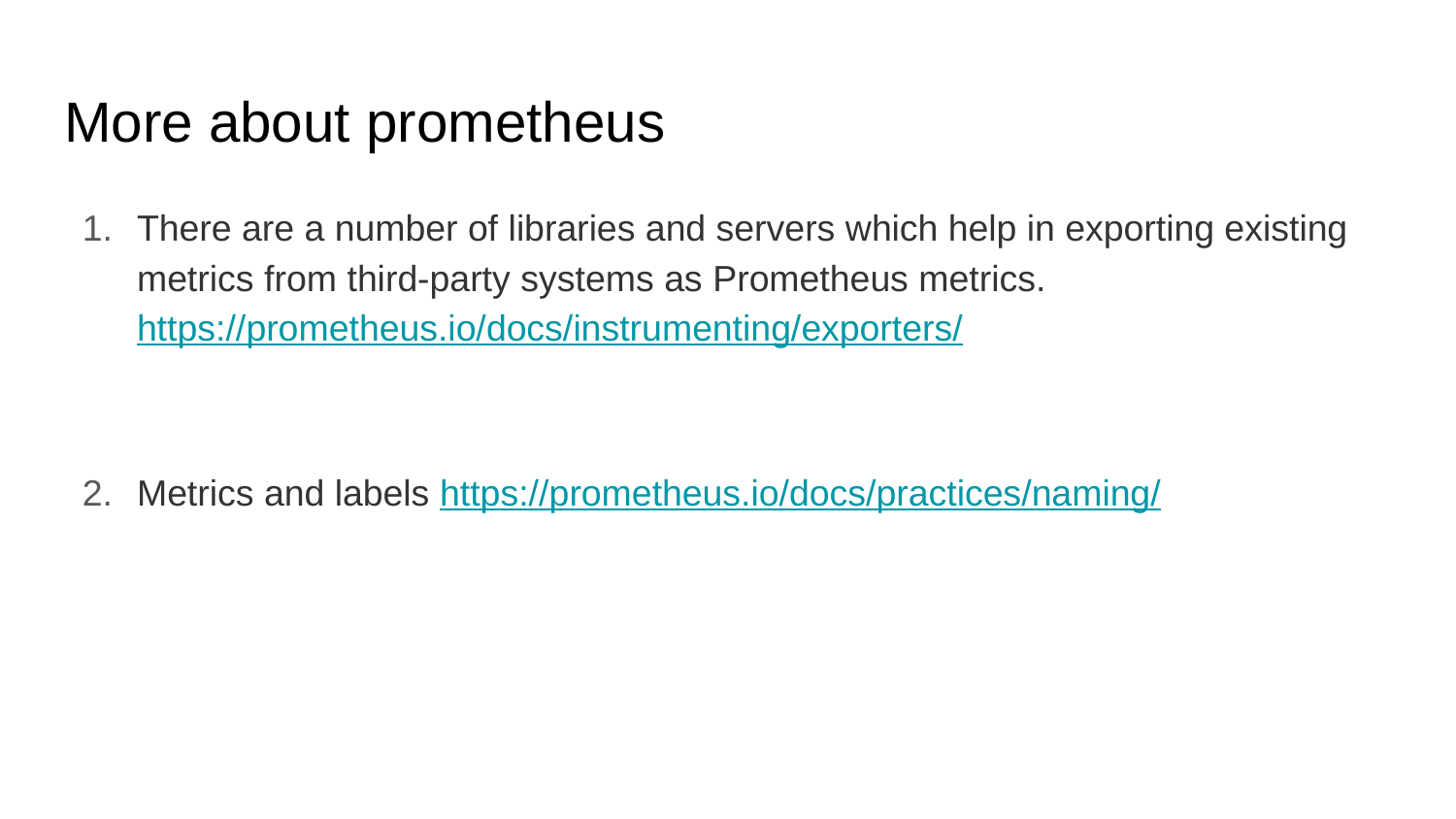

# More about prometheus
There are a number of libraries and servers which help in exporting existing metrics from third-party systems as Prometheus metrics.  https://prometheus.io/docs/instrumenting/exporters/

Metrics and labels https://prometheus.io/docs/practices/naming/